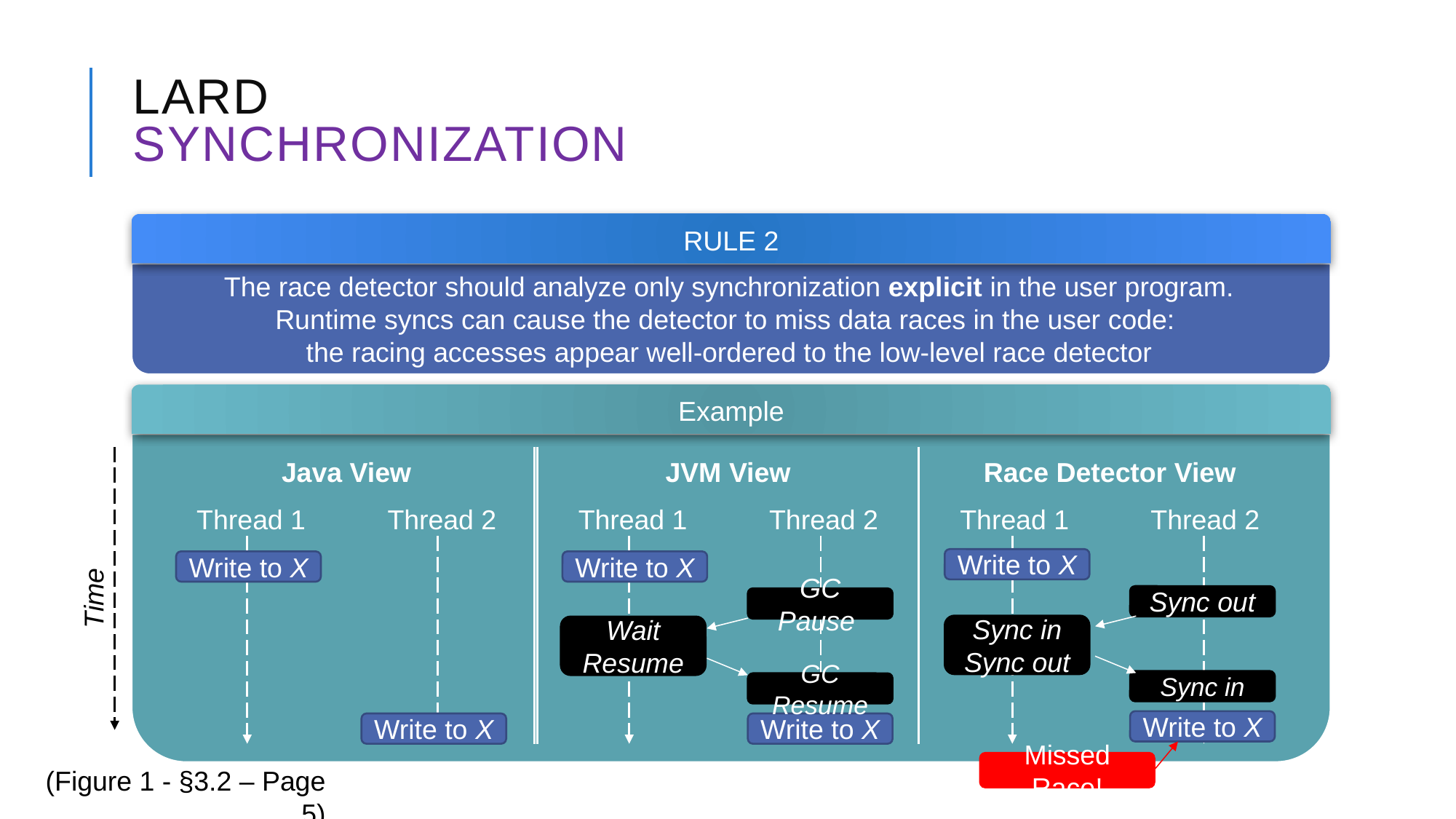

# LARD Synchronization
RULE 2

The race detector should analyze only synchronization explicit in the user program.
Runtime syncs can cause the detector to miss data races in the user code:
the racing accesses appear well-ordered to the low-level race detector
Example

| Java View |  | JVM View |  | Race Detector View |  |
| --- | --- | --- | --- | --- | --- |
| Thread 1 | Thread 2 | Thread 1 | Thread 2 | Thread 1 | Thread 2 |
Write to X
Write to X
Write to X
Time
Sync out
GC Pause
Sync in
Sync out
Wait
Resume
Sync in
GC Resume
Write to X
Write to X
Write to X
Missed Race!
(Figure 1 - §3.2 – Page 5)